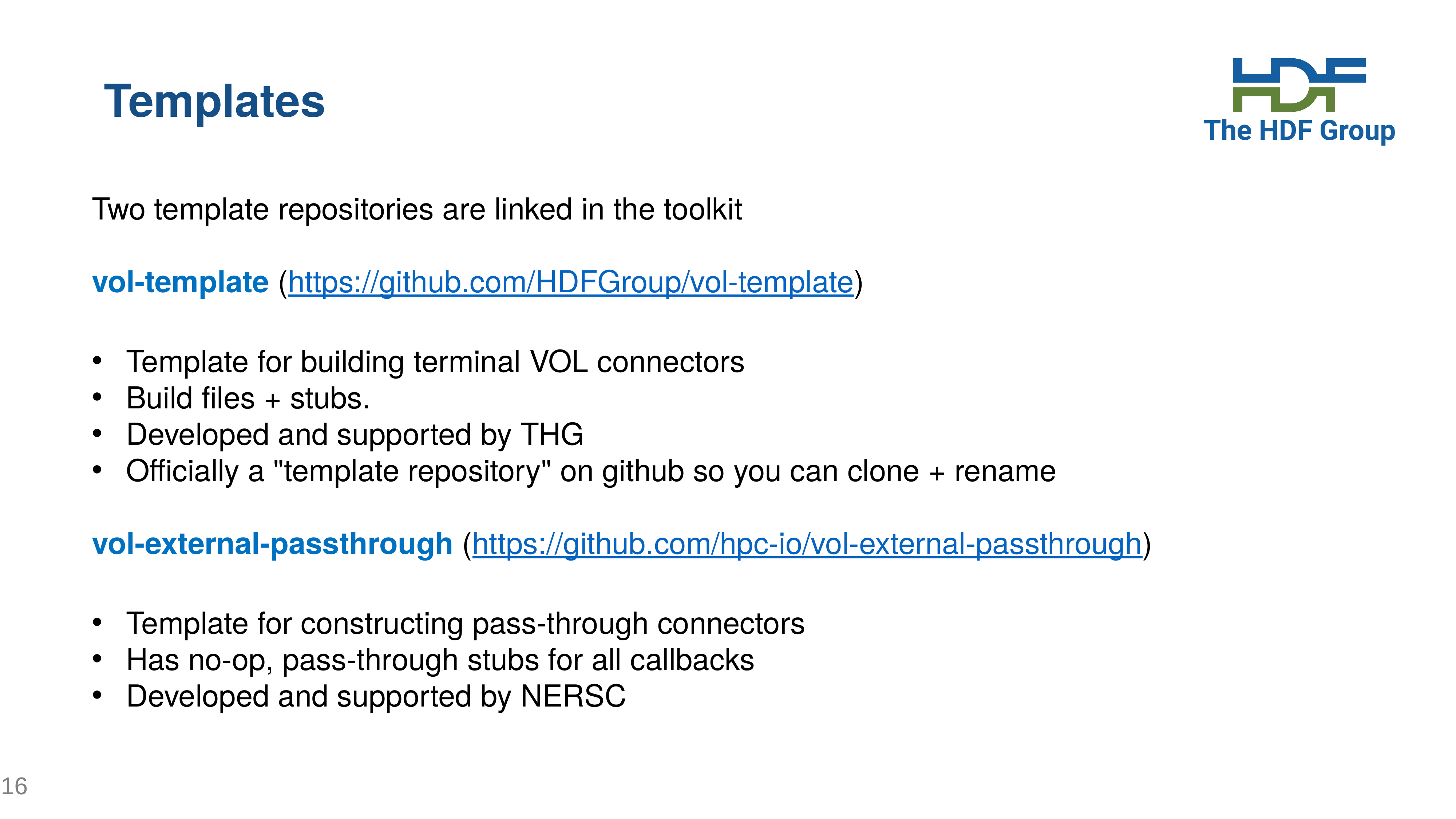

# Templates
Two template repositories are linked in the toolkit

vol-template (https://github.com/HDFGroup/vol-template)

Template for building terminal VOL connectors
Build files + stubs.
Developed and supported by THG
Officially a "template repository" on github so you can clone + rename

vol-external-passthrough (https://github.com/hpc-io/vol-external-passthrough)

Template for constructing pass-through connectors
Has no-op, pass-through stubs for all callbacks
Developed and supported by NERSC